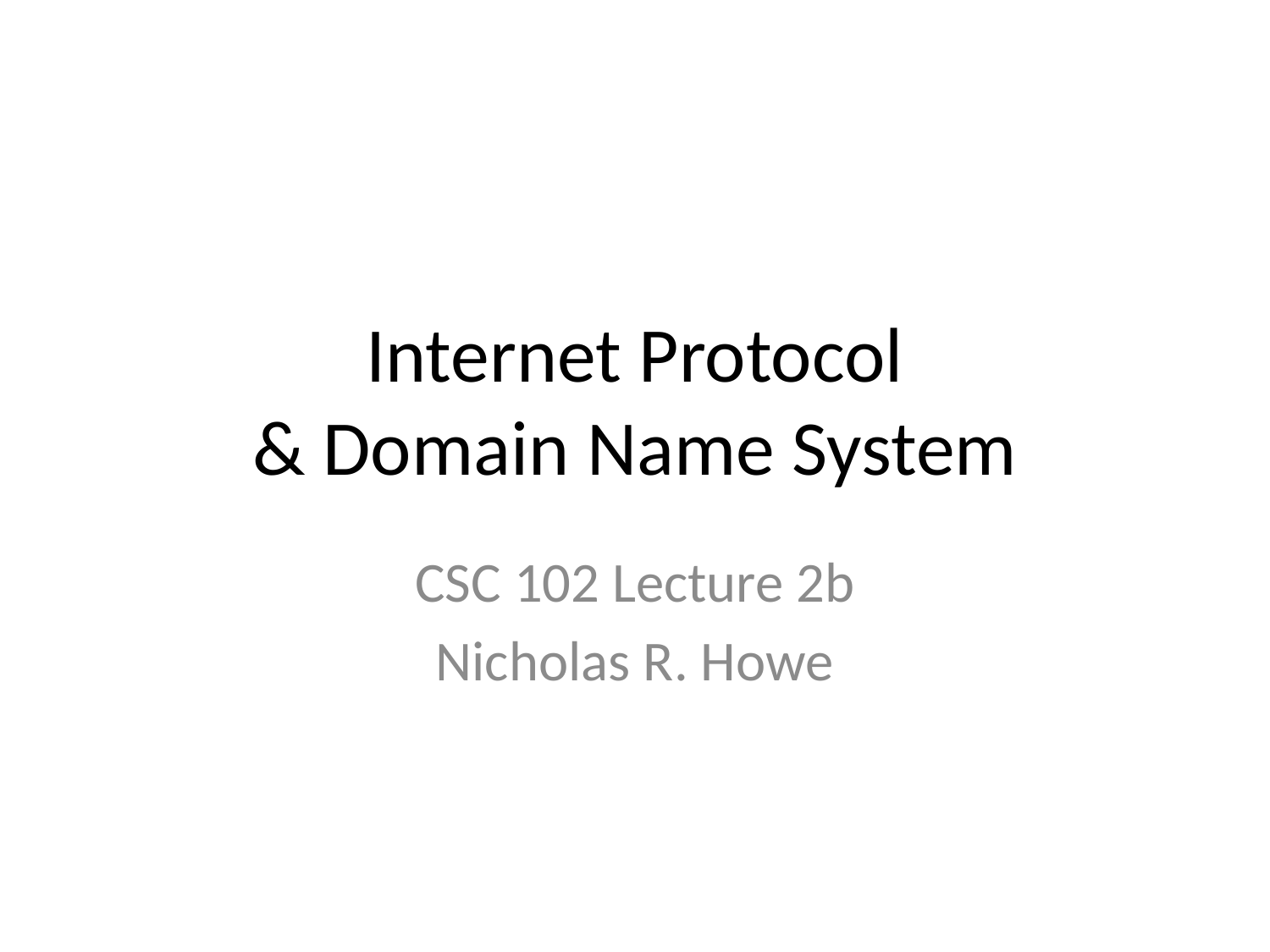

# Internet Protocol & Domain Name System
CSC 102 Lecture 2b
Nicholas R. Howe